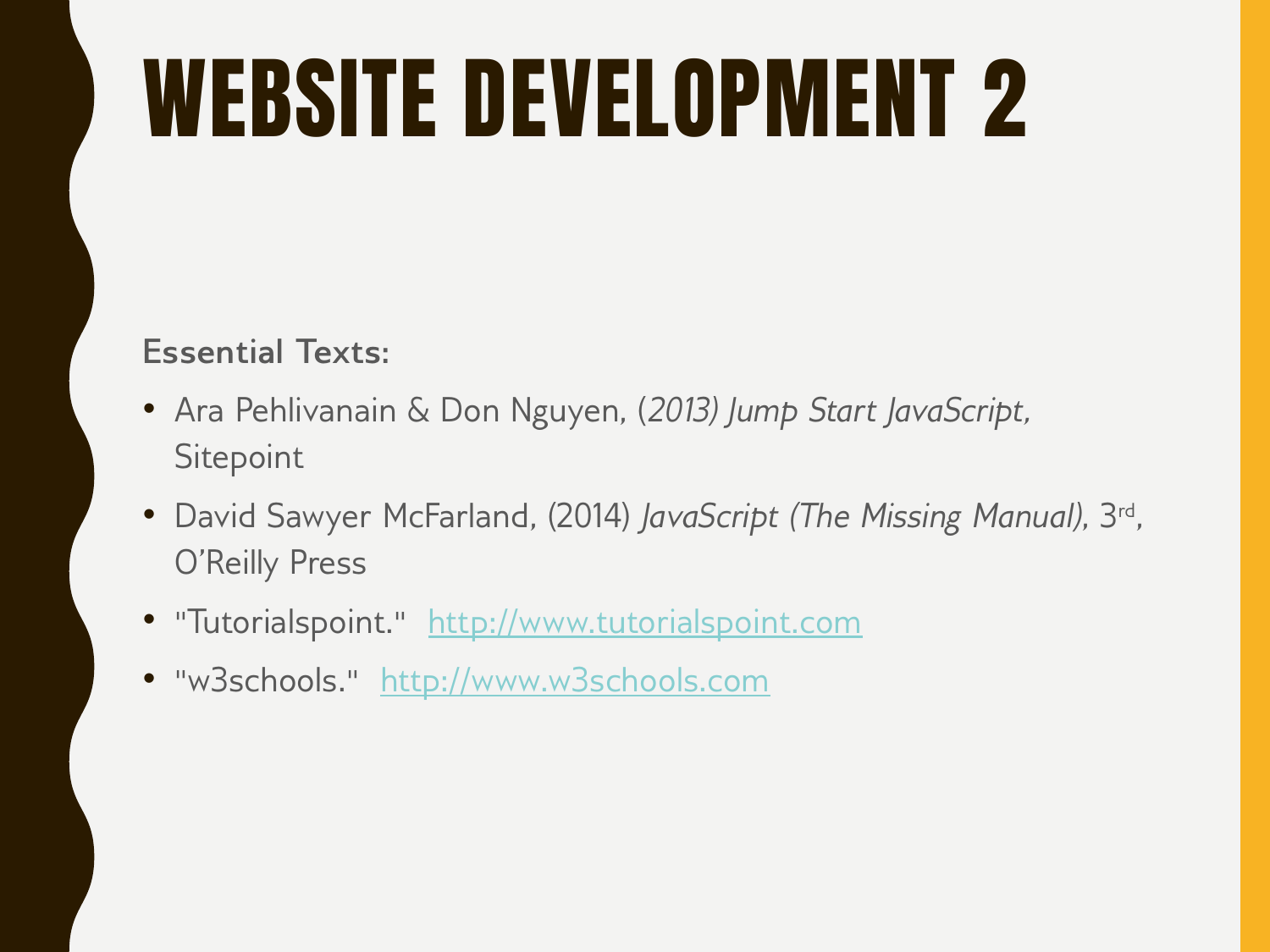

# Website Development 2
Essential Texts:
Ara Pehlivanain & Don Nguyen, (2013) Jump Start JavaScript,  Sitepoint
David Sawyer McFarland, (2014) JavaScript (The Missing Manual), 3rd, O’Reilly Press
"Tutorialspoint."  http://www.tutorialspoint.com
"w3schools."  http://www.w3schools.com